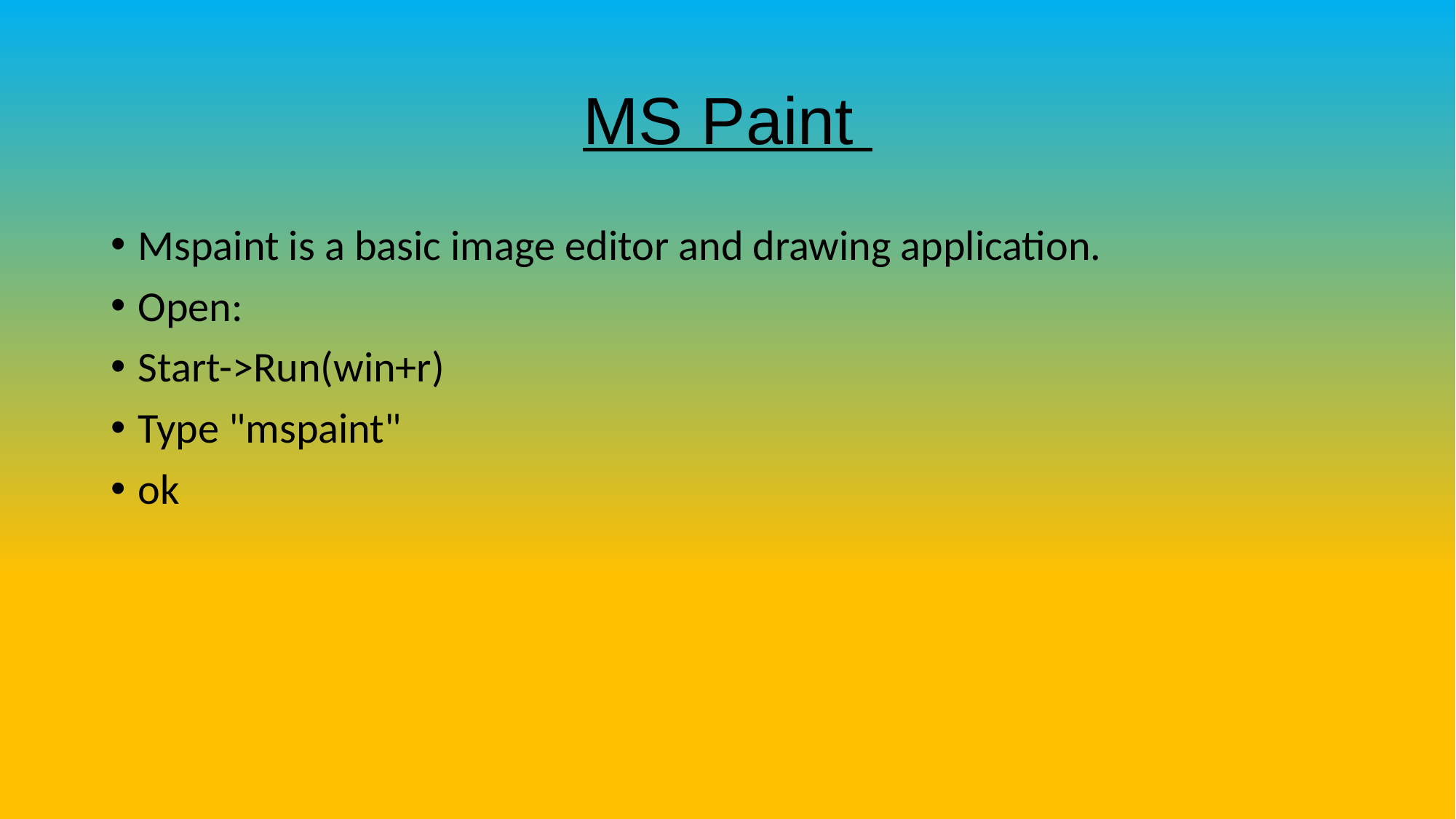

# MS Paint
Mspaint is a basic image editor and drawing application.
Open:
Start->Run(win+r)
Type "mspaint"
ok